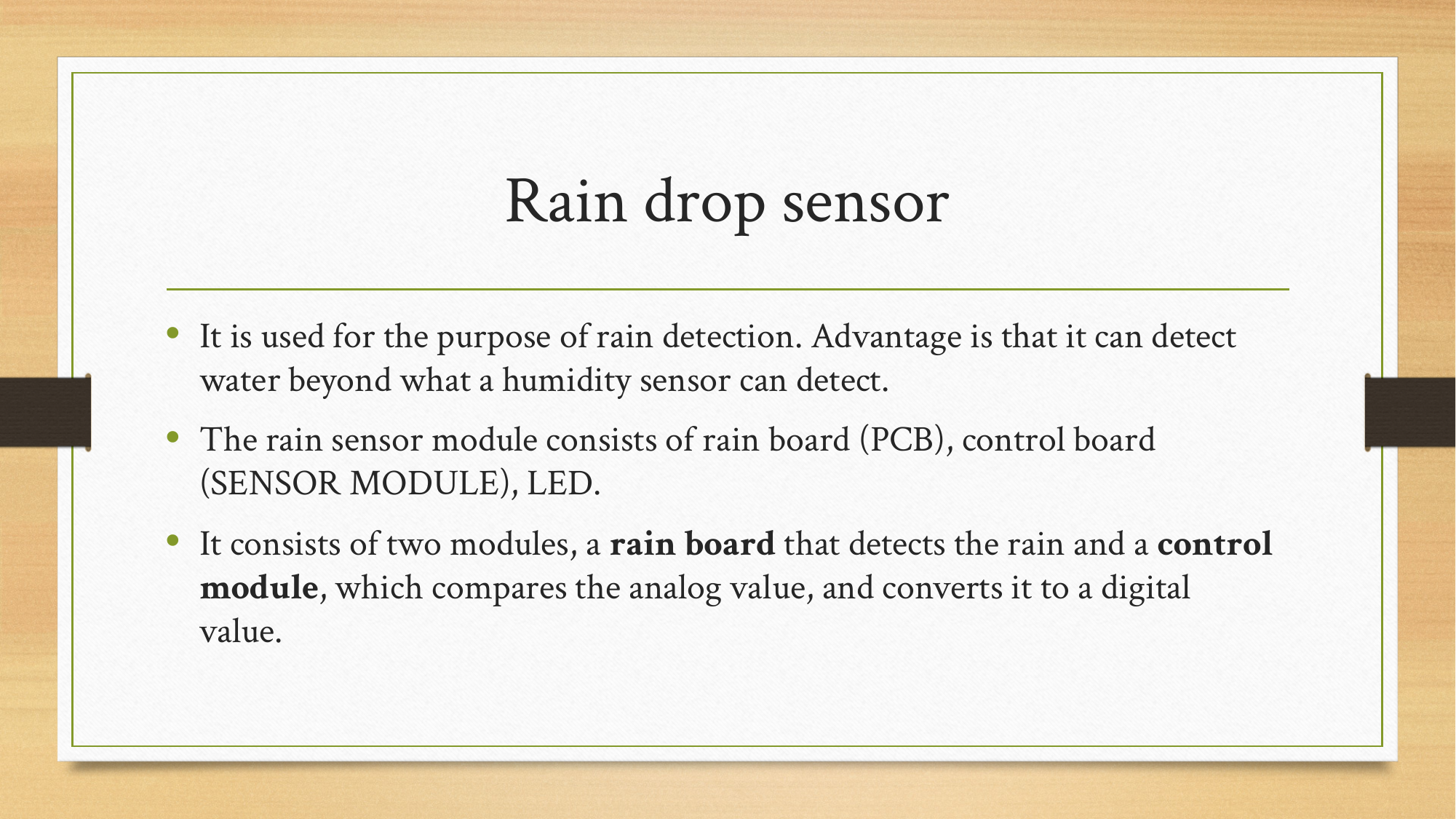

# Rain drop sensor
It is used for the purpose of rain detection. Advantage is that it can detect water beyond what a humidity sensor can detect.
The rain sensor module consists of rain board (PCB), control board (SENSOR MODULE), LED.
It consists of two modules, a rain board that detects the rain and a control module, which compares the analog value, and converts it to a digital value.